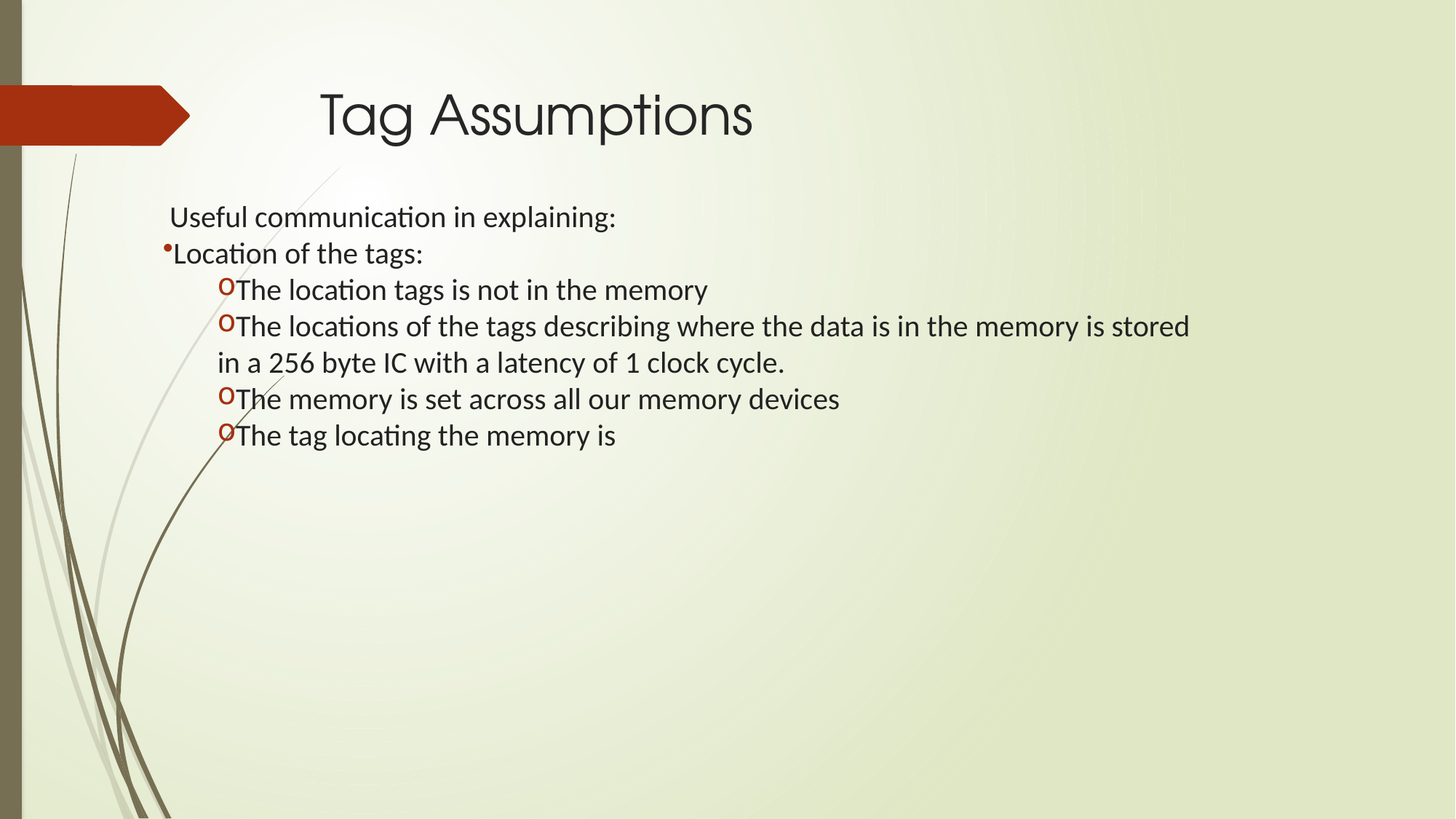

# Tag Assumptions
 Useful communication in explaining:
Location of the tags:
The location tags is not in the memory
The locations of the tags describing where the data is in the memory is stored in a 256 byte IC with a latency of 1 clock cycle.
The memory is set across all our memory devices
The tag locating the memory is